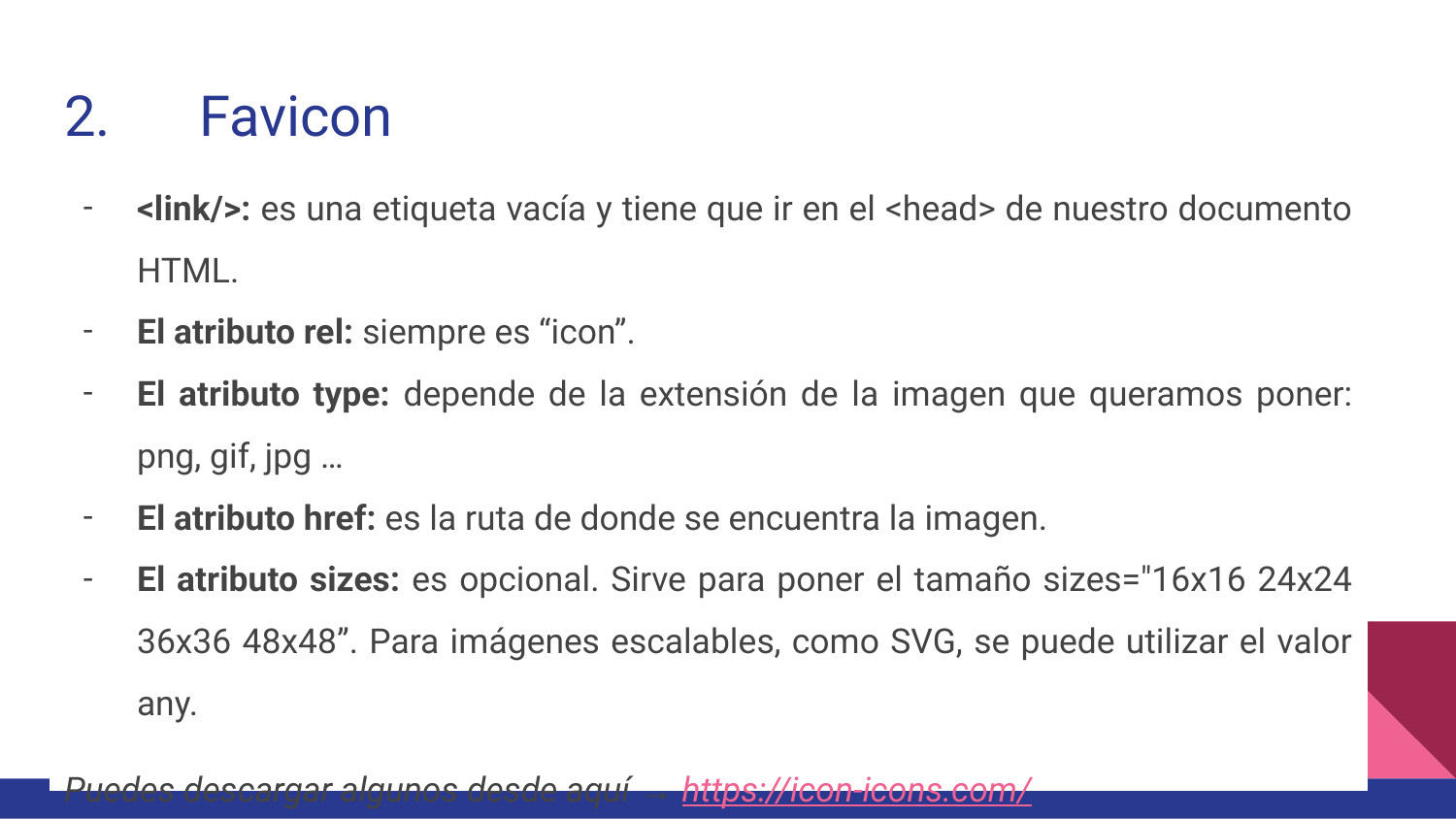

# 2.	Favicon
<link/>: es una etiqueta vacía y tiene que ir en el <head> de nuestro documento HTML.
El atributo rel: siempre es “icon”.
El atributo type: depende de la extensión de la imagen que queramos poner: png, gif, jpg …
El atributo href: es la ruta de donde se encuentra la imagen.
El atributo sizes: es opcional. Sirve para poner el tamaño sizes="16x16 24x24 36x36 48x48”. Para imágenes escalables, como SVG, se puede utilizar el valor any.
Puedes descargar algunos desde aquí → https://icon-icons.com/